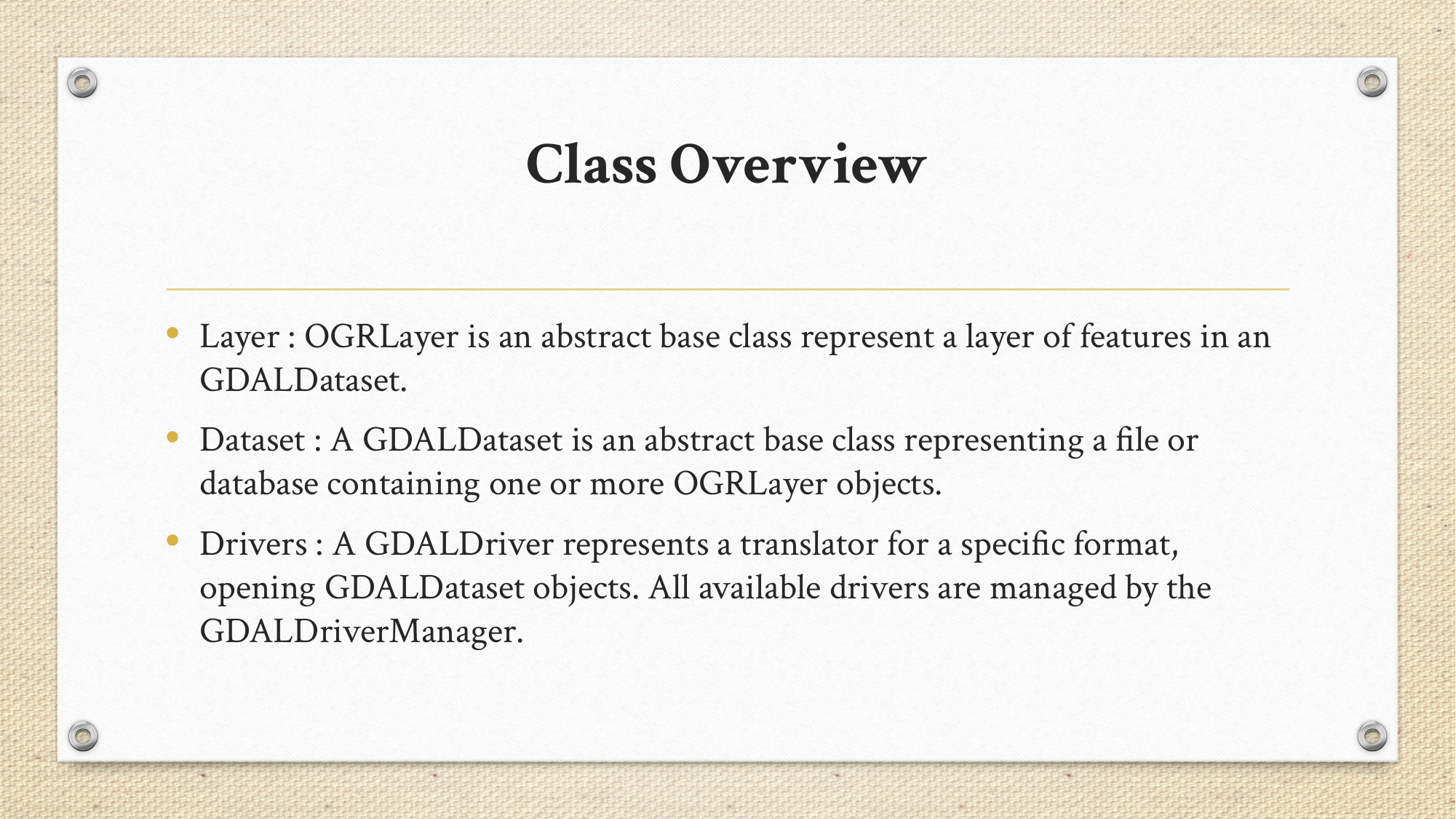

# Class Overview
Layer : OGRLayer is an abstract base class represent a layer of features in an GDALDataset.
Dataset : A GDALDataset is an abstract base class representing a file or database containing one or more OGRLayer objects.
Drivers : A GDALDriver represents a translator for a specific format, opening GDALDataset objects. All available drivers are managed by the GDALDriverManager.